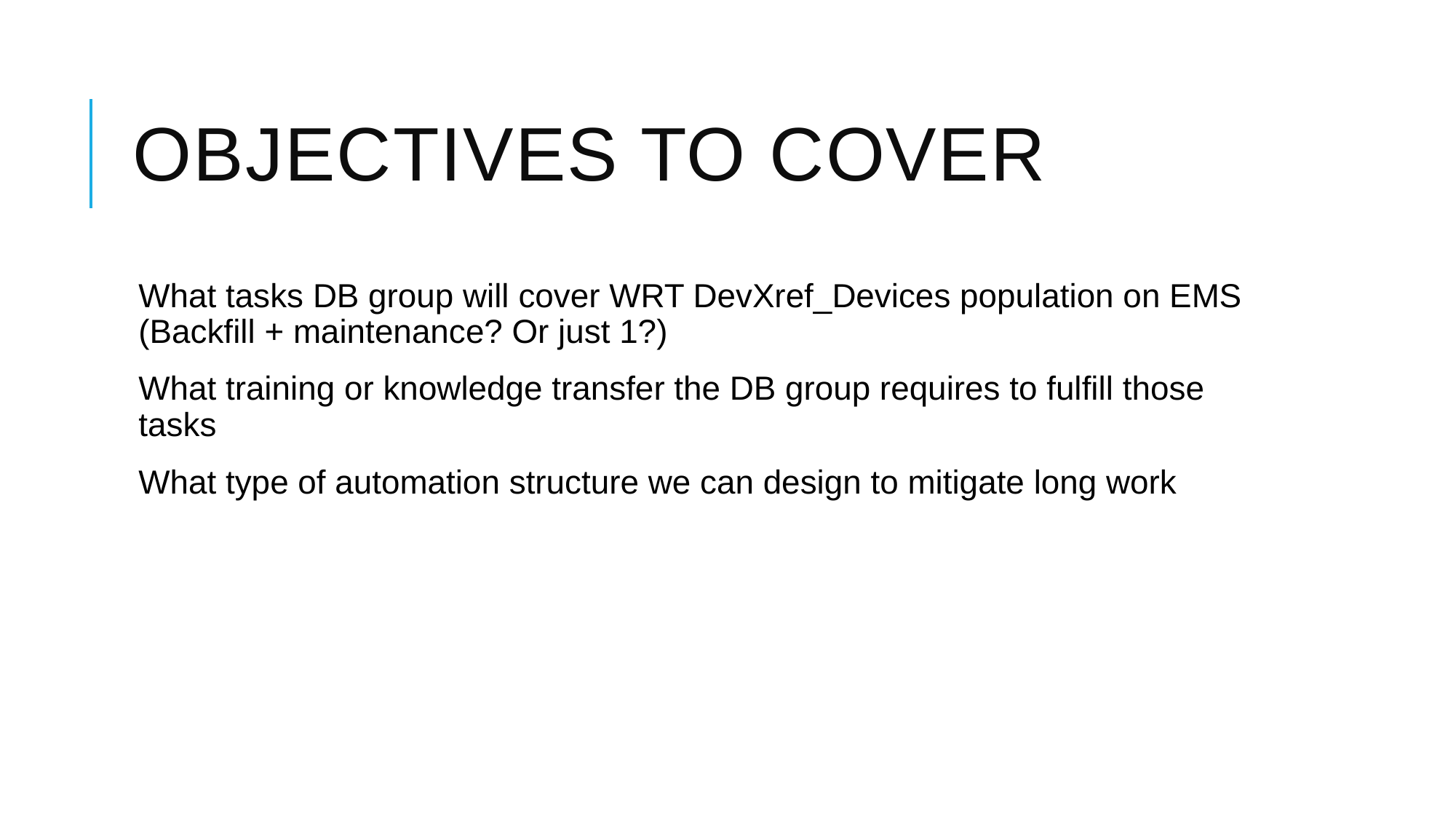

# Objectives to cover
What tasks DB group will cover WRT DevXref_Devices population on EMS (Backfill + maintenance? Or just 1?)
What training or knowledge transfer the DB group requires to fulfill those tasks
What type of automation structure we can design to mitigate long work